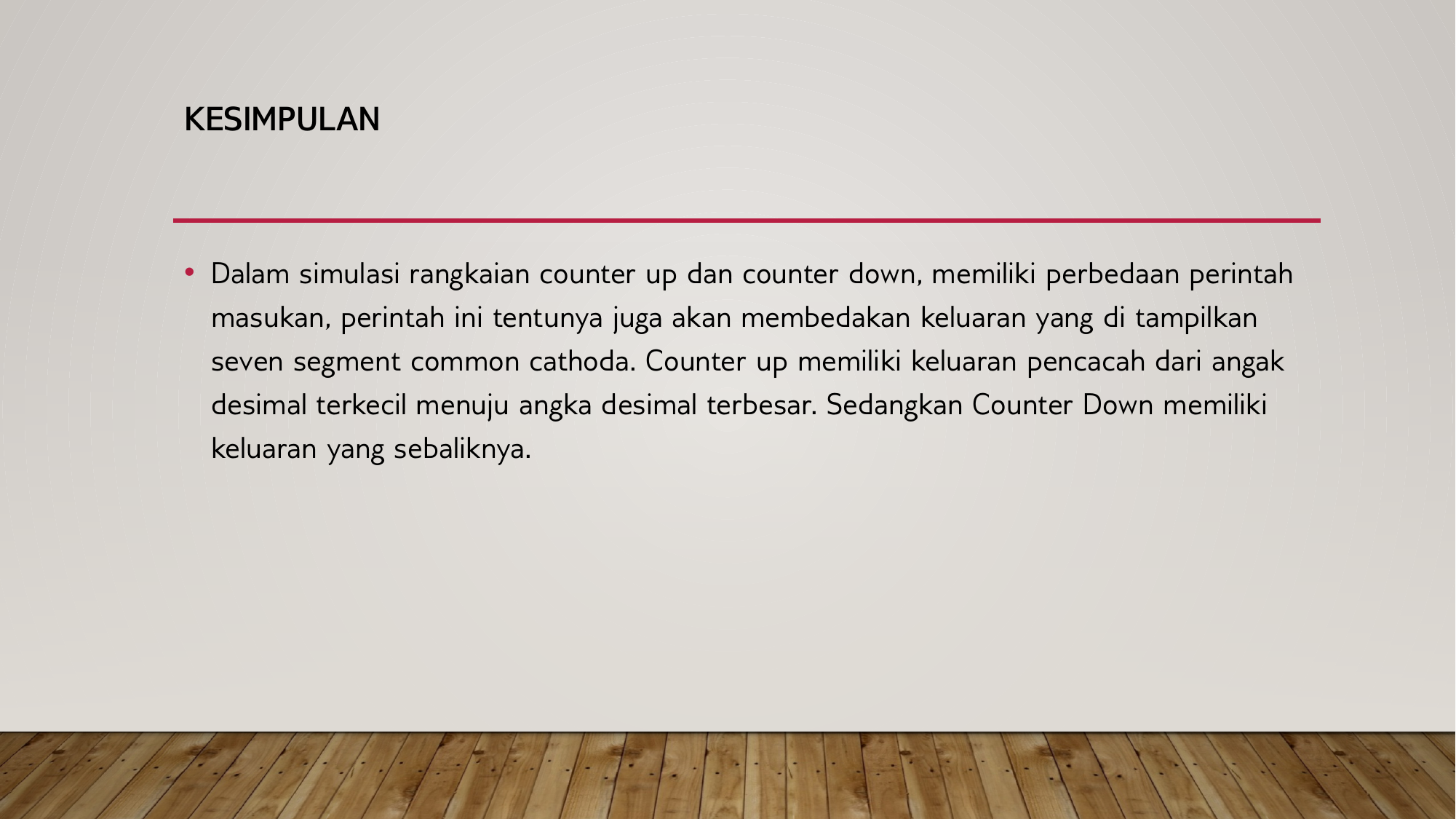

# Kesimpulan
Dalam simulasi rangkaian counter up dan counter down, memiliki perbedaan perintah masukan, perintah ini tentunya juga akan membedakan keluaran yang di tampilkan seven segment common cathoda. Counter up memiliki keluaran pencacah dari angak desimal terkecil menuju angka desimal terbesar. Sedangkan Counter Down memiliki keluaran yang sebaliknya.